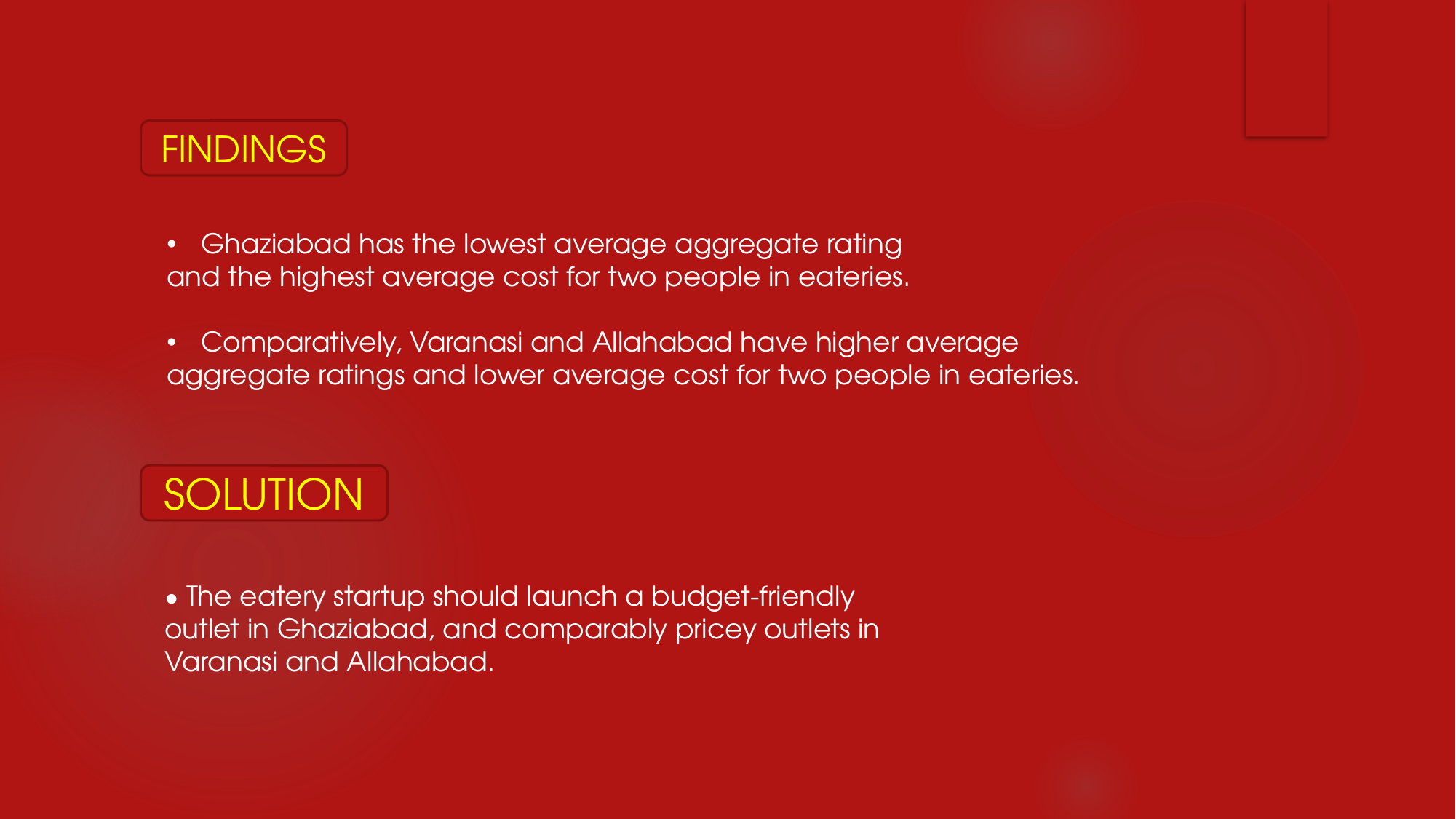

FINDINGS
Ghaziabad has the lowest average aggregate rating
and the highest average cost for two people in eateries.

Comparatively, Varanasi and Allahabad have higher average
aggregate ratings and lower average cost for two people in eateries.
SOLUTION
• The eatery startup should launch a budget-friendly
outlet in Ghaziabad, and comparably pricey outlets in
Varanasi and Allahabad.